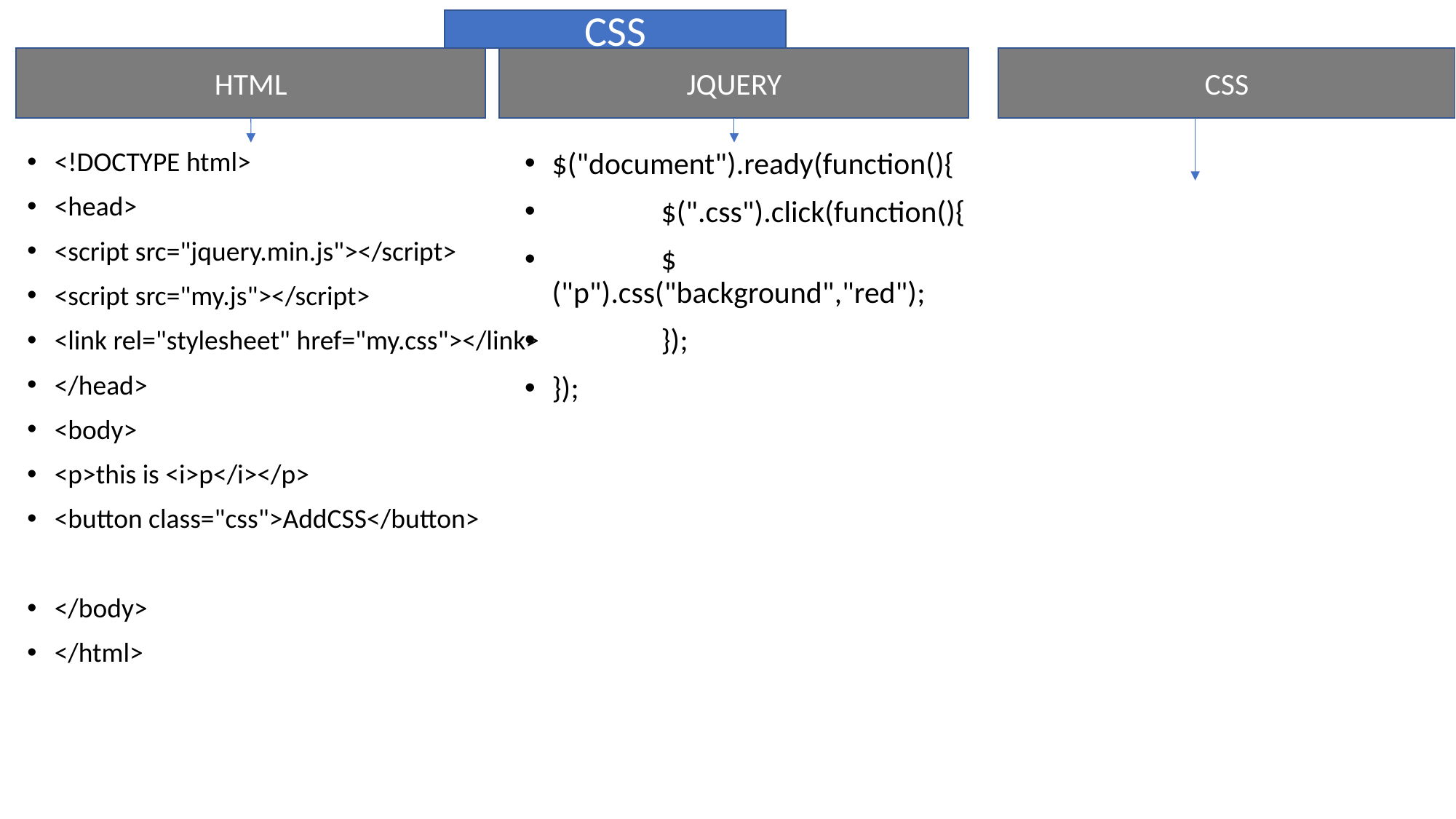

CSS
HTML
JQUERY
CSS
<!DOCTYPE html>
<head>
<script src="jquery.min.js"></script>
<script src="my.js"></script>
<link rel="stylesheet" href="my.css"></link>
</head>
<body>
<p>this is <i>p</i></p>
<button class="css">AddCSS</button>

</body>
</html>
$("document").ready(function(){
	$(".css").click(function(){
	$("p").css("background","red");
	});
});